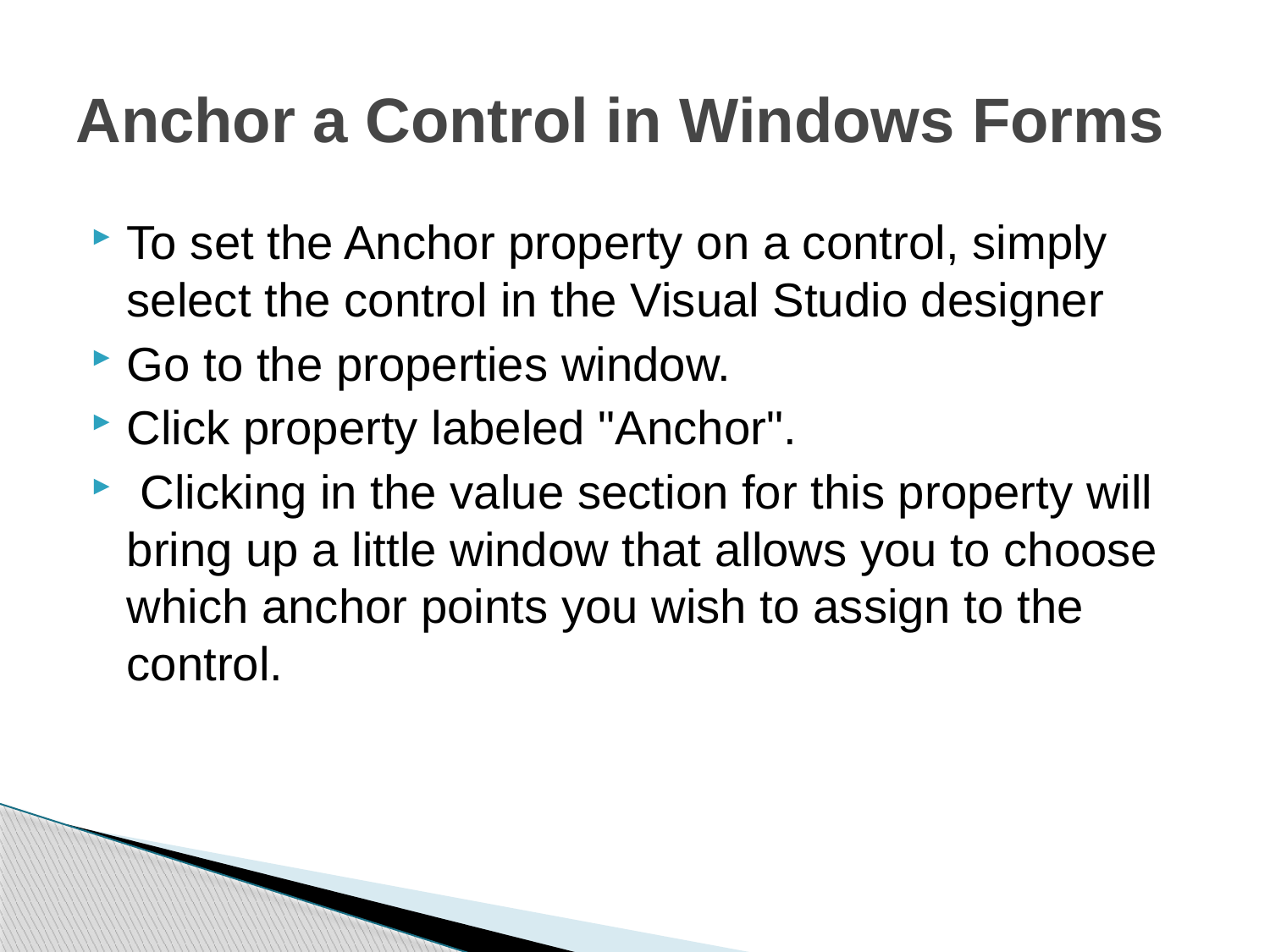

# Anchor a Control in Windows Forms
To set the Anchor property on a control, simply select the control in the Visual Studio designer
Go to the properties window.
Click property labeled "Anchor".
 Clicking in the value section for this property will bring up a little window that allows you to choose which anchor points you wish to assign to the control.